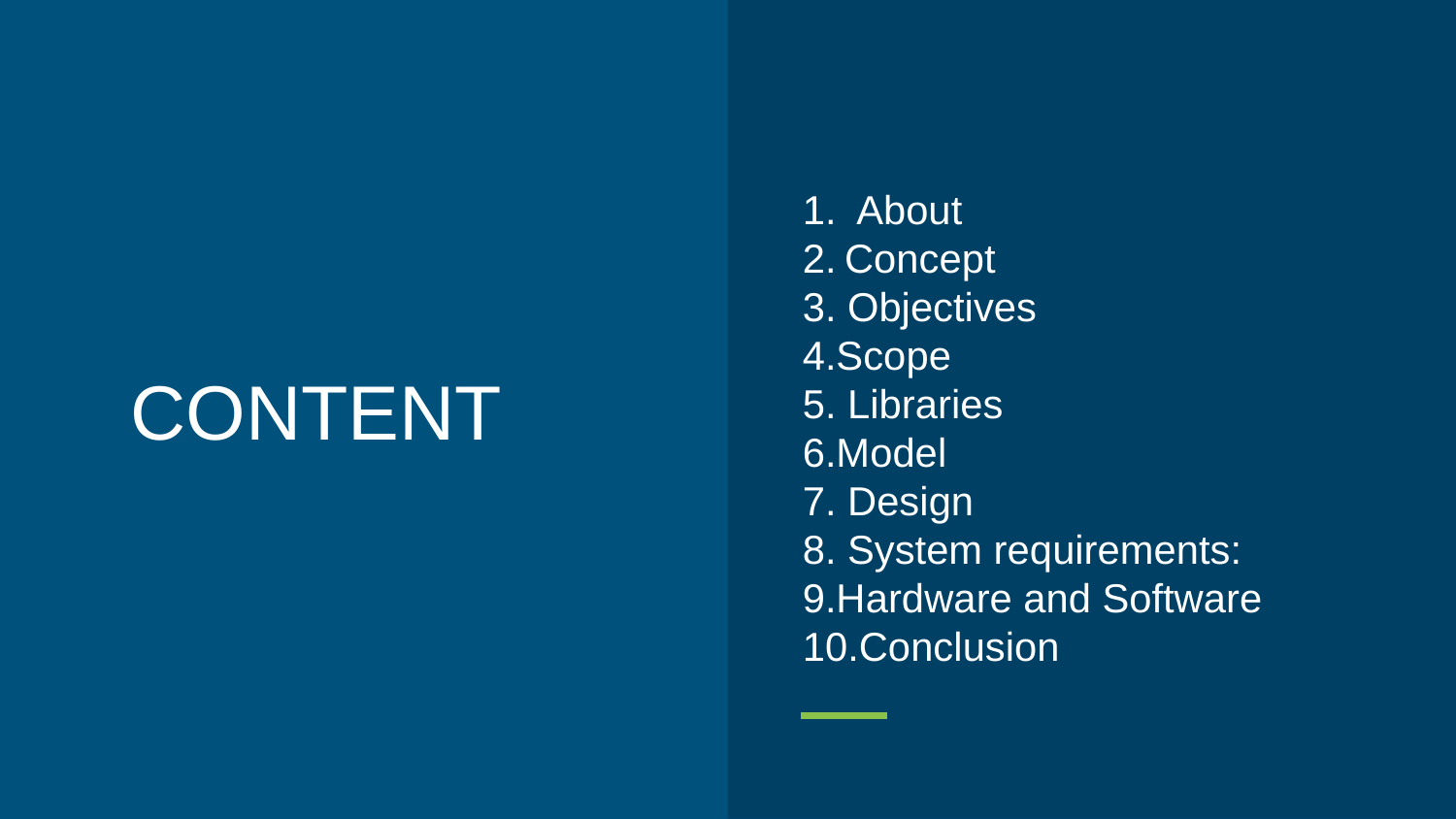

1.  About
2. Concept
3. Objectives
4.Scope
5. Libraries
6.Model
7. Design
8. System requirements: 9.Hardware and Software
10.Conclusion
# CONTENT